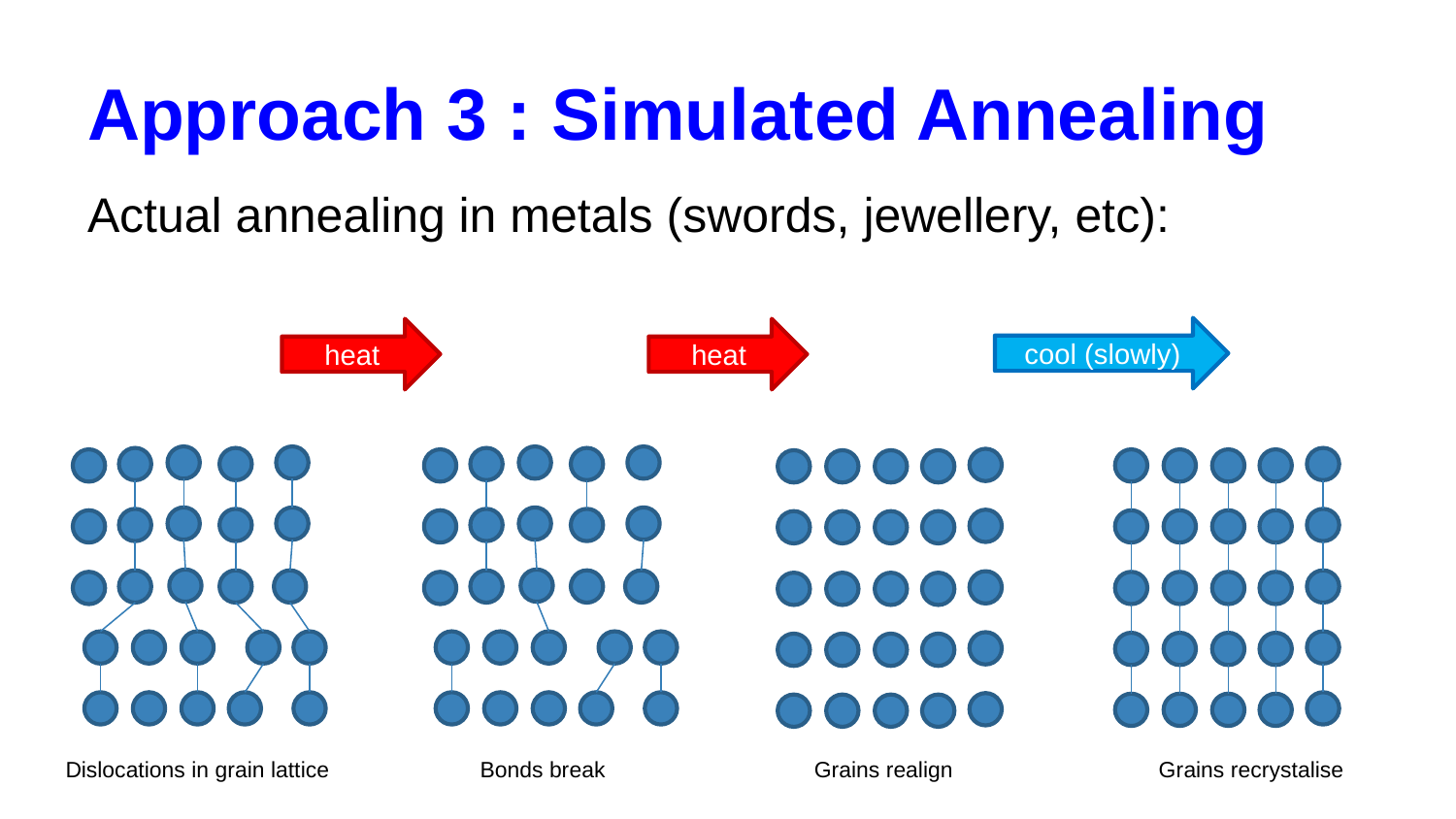

# Approach 3 : Simulated Annealing
Actual annealing in metals (swords, jewellery, etc):
cool (slowly)
heat
heat

Dislocations in grain lattice
Bonds break
Grains realign
Grains recrystalise